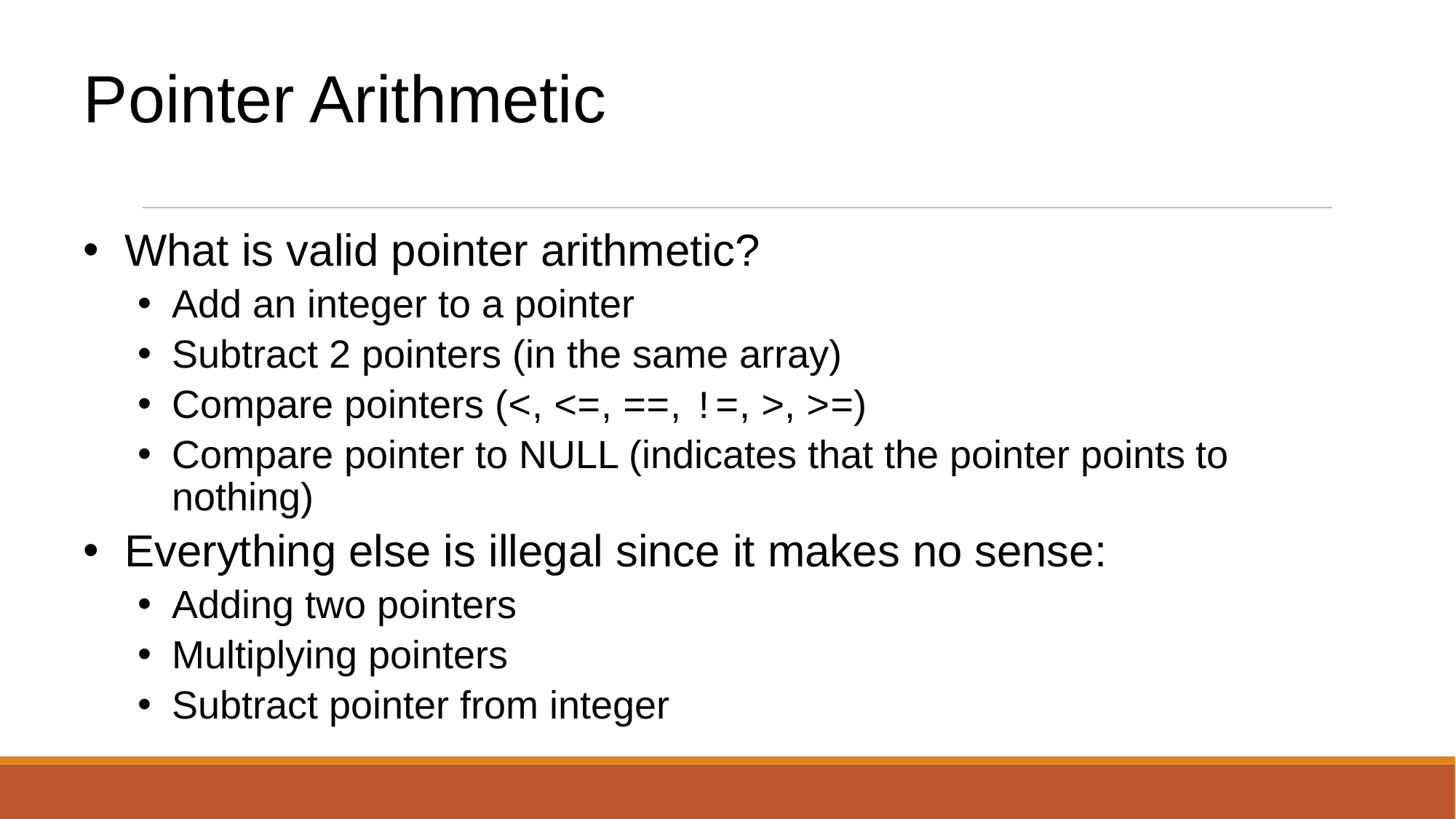

Pointer Arithmetic
# What is valid pointer arithmetic?
Add an integer to a pointer
Subtract 2 pointers (in the same array)
Compare pointers (<, <=, ==, !=, >, >=)
Compare pointer to NULL (indicates that the pointer points to nothing)
Everything else is illegal since it makes no sense:
Adding two pointers
Multiplying pointers
Subtract pointer from integer